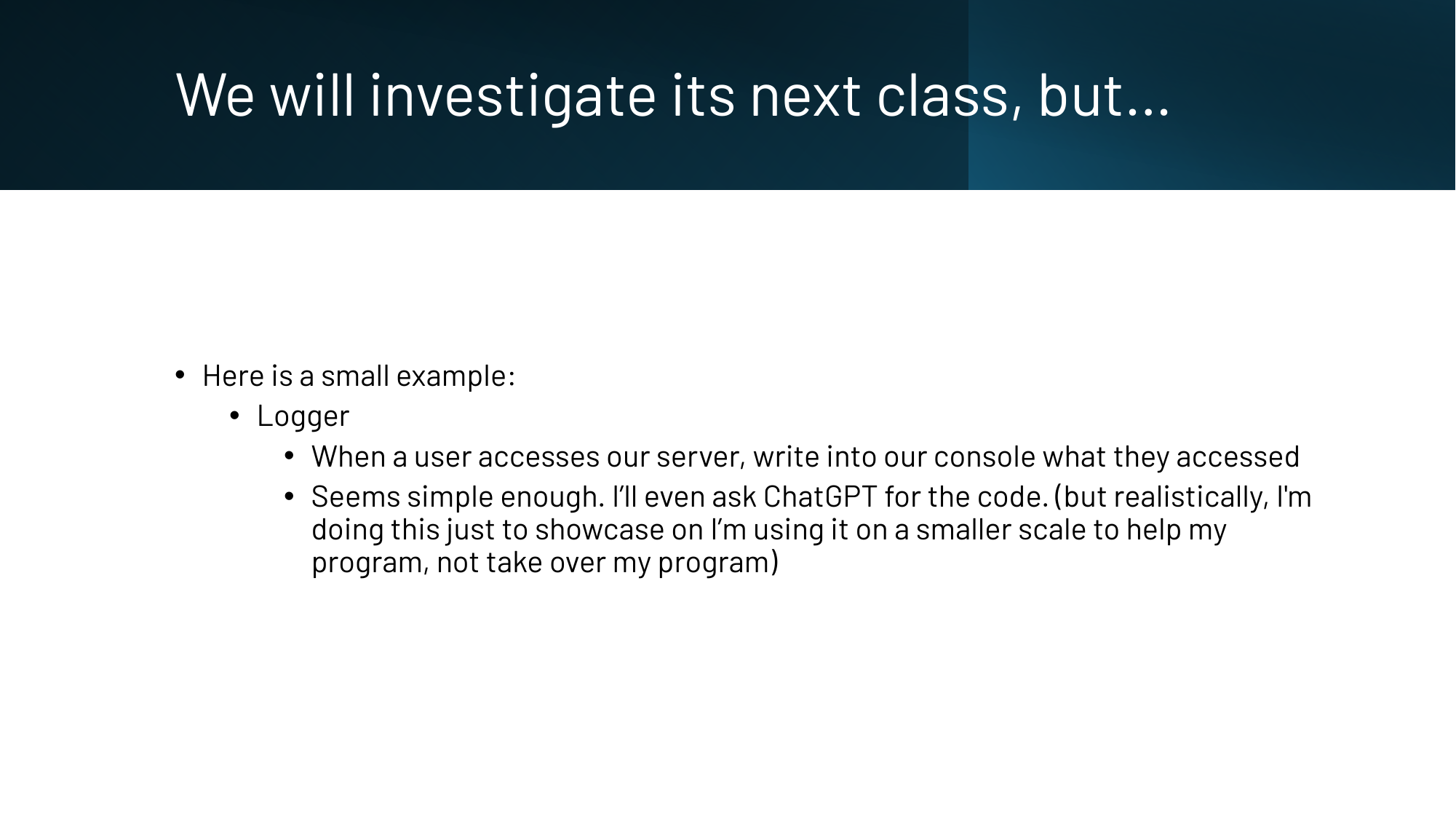

# We will investigate its next class, but…
Here is a small example:
Logger
When a user accesses our server, write into our console what they accessed
Seems simple enough. I’ll even ask ChatGPT for the code. (but realistically, I'm doing this just to showcase on I’m using it on a smaller scale to help my program, not take over my program)